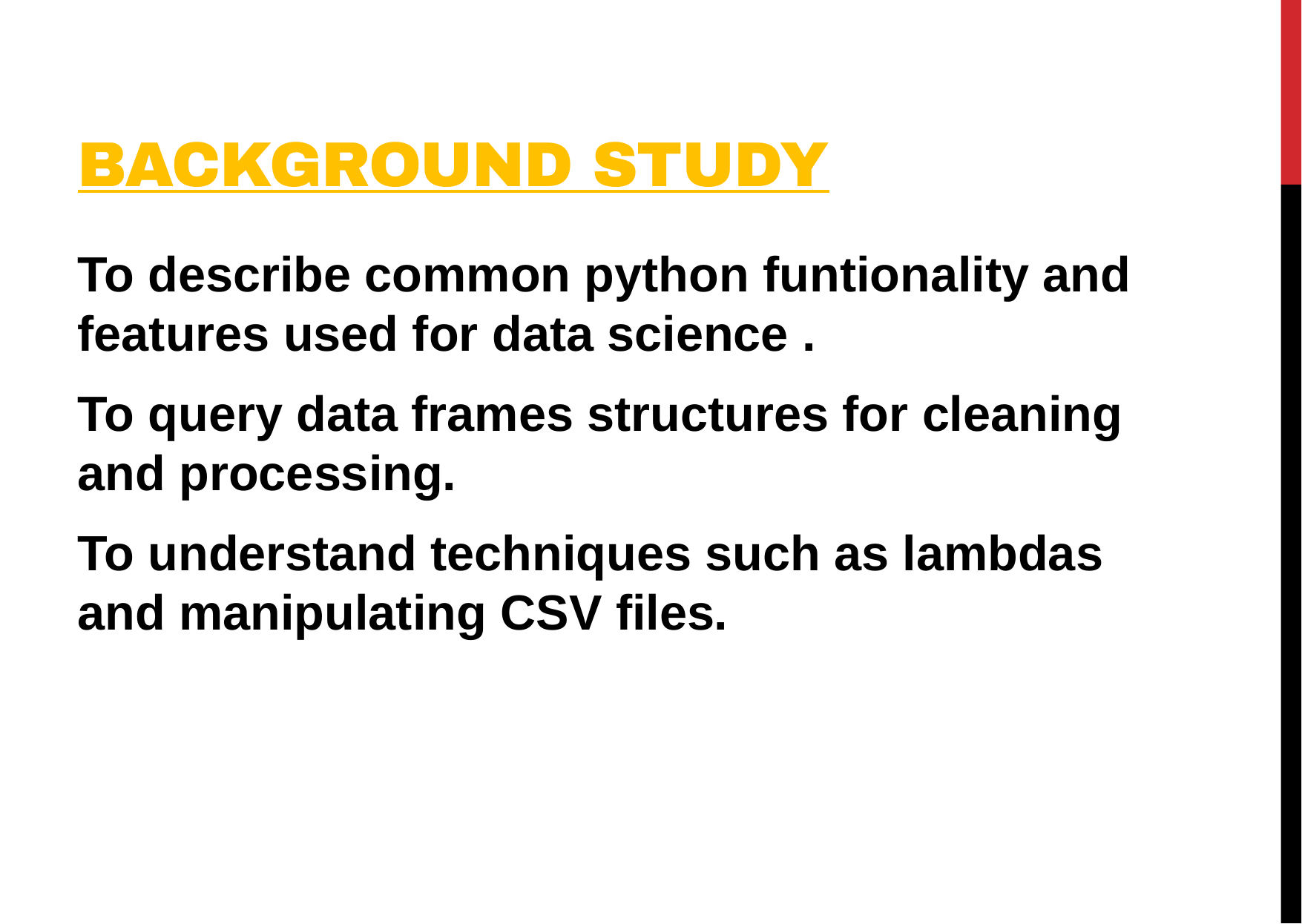

# BACKGROUND STUDY
To describe common python funtionality and features used for data science .
To query data frames structures for cleaning and processing.
To understand techniques such as lambdas and manipulating CSV files.